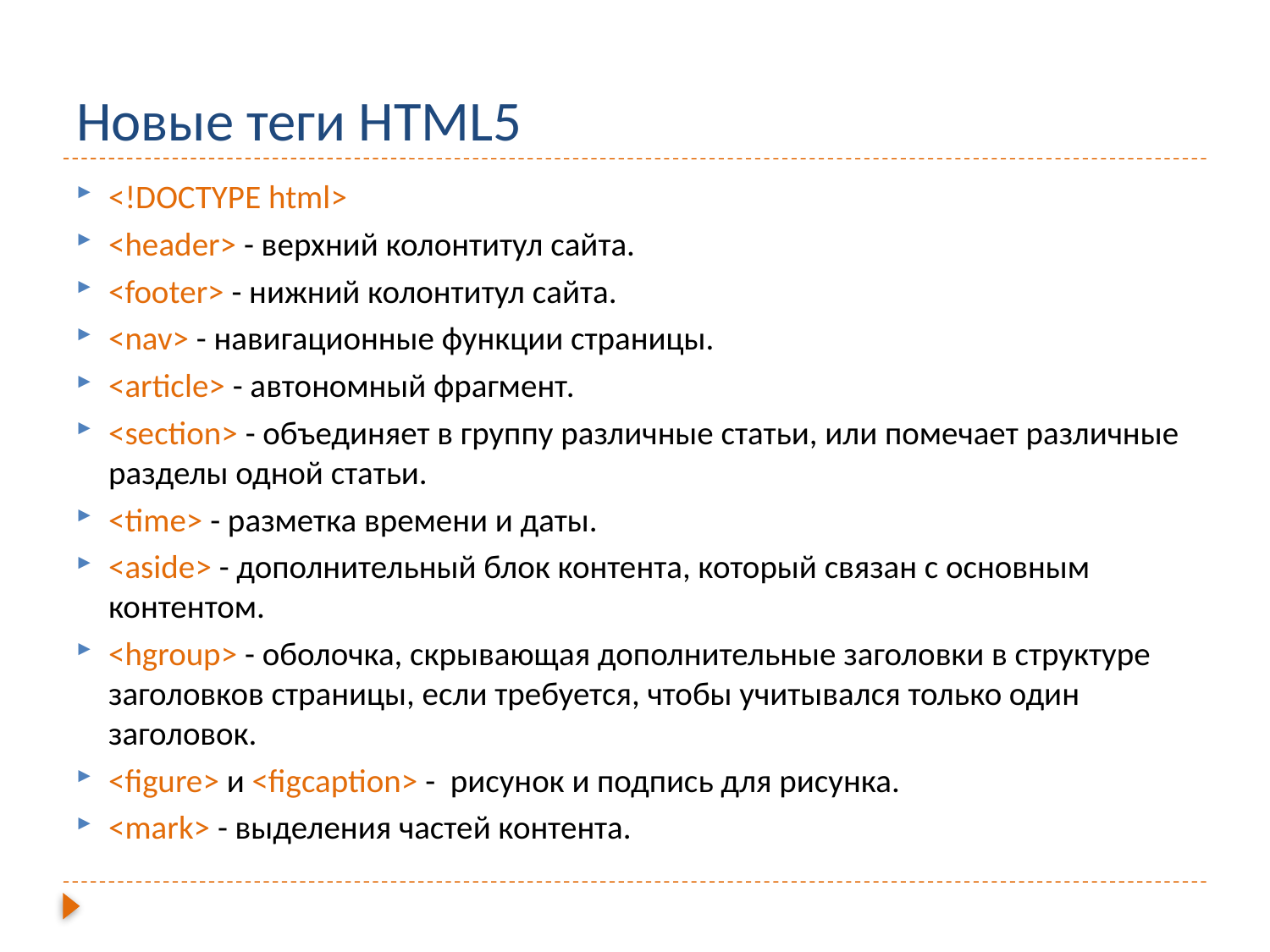

# Новые теги HTML5
<!DOCTYPE html>
<header> - верхний колонтитул сайта.
<footer> - нижний колонтитул сайта.
<nav> - навигационные функции страницы.
<article> - автономный фрагмент.
<section> - объединяет в группу различные статьи, или помечает различные разделы одной статьи.
<time> - разметка времени и даты.
<aside> - дополнительный блок контента, который связан с основным контентом.
<hgroup> - оболочка, скрывающая дополнительные заголовки в структуре заголовков страницы, если требуется, чтобы учитывался только один заголовок.
<figure> и <figcaption> -  рисунок и подпись для рисунка.
<mark> - выделения частей контента.